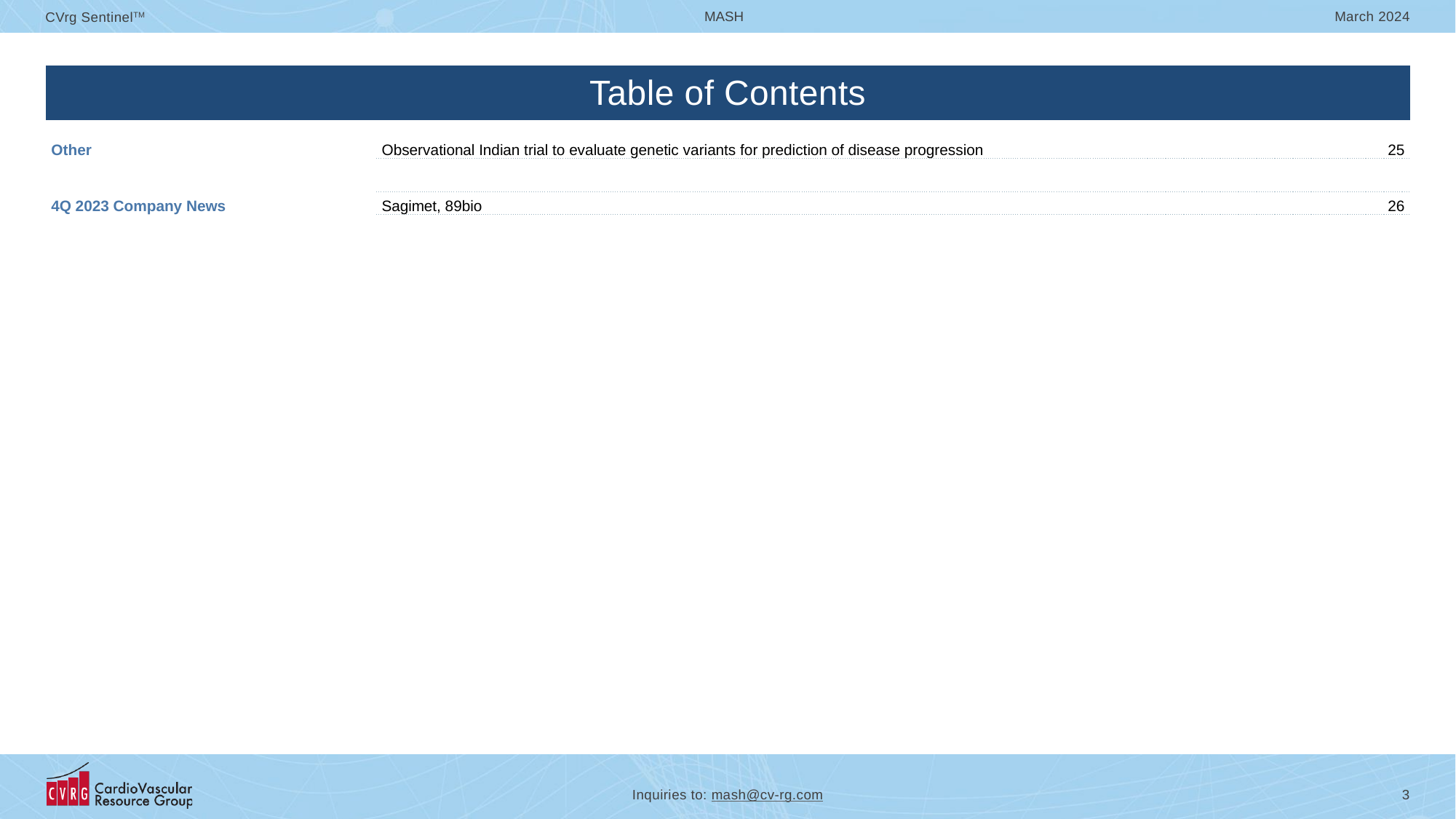

| Table of Contents |  |  |
| --- | --- | --- |
|  |  |  |
| Other | Observational Indian trial to evaluate genetic variants for prediction of disease progression | 25 |
|  |  |  |
| 4Q 2023 Company News | Sagimet, 89bio | 26 |